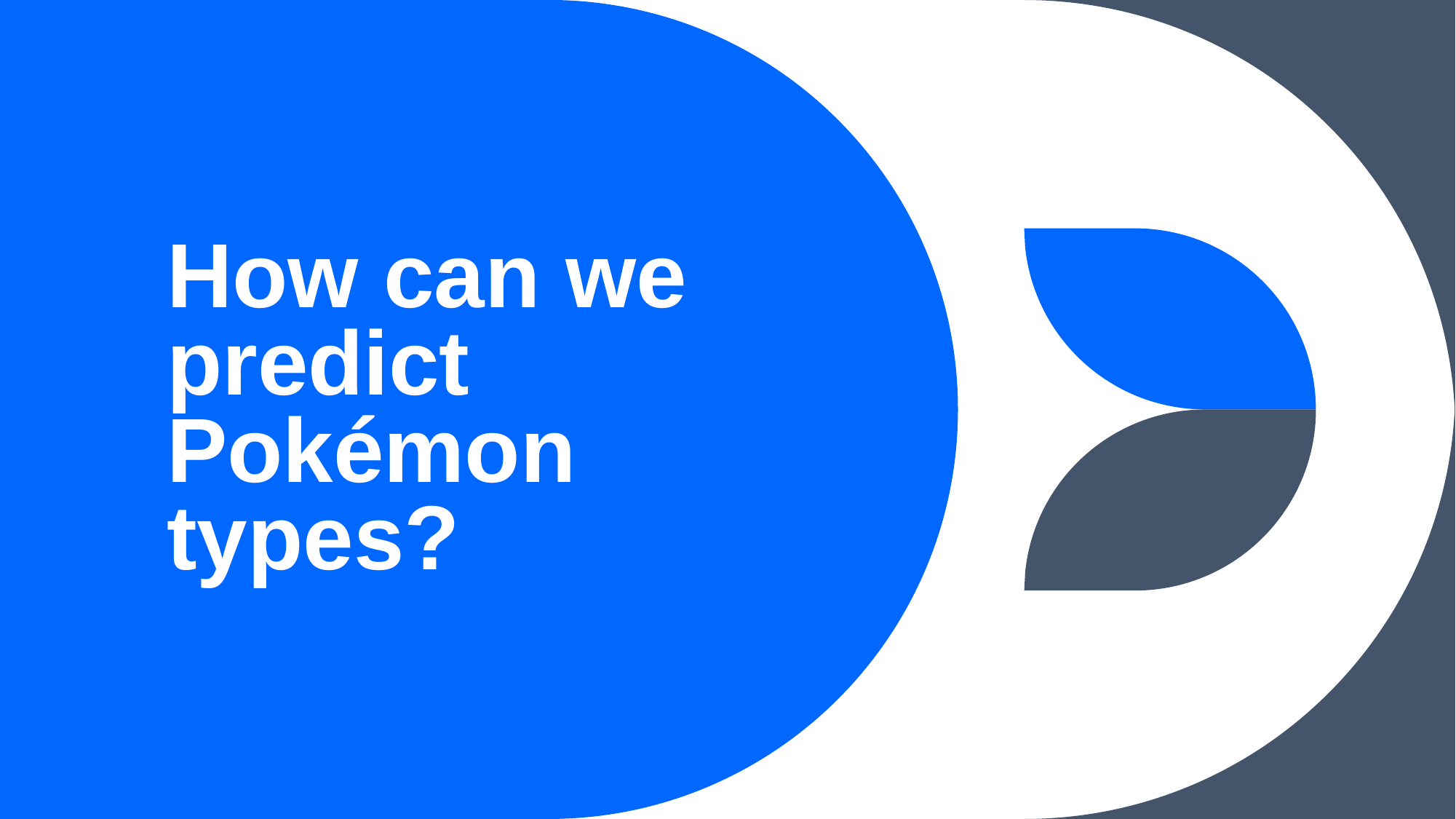

# How can we predict Pokémon types?